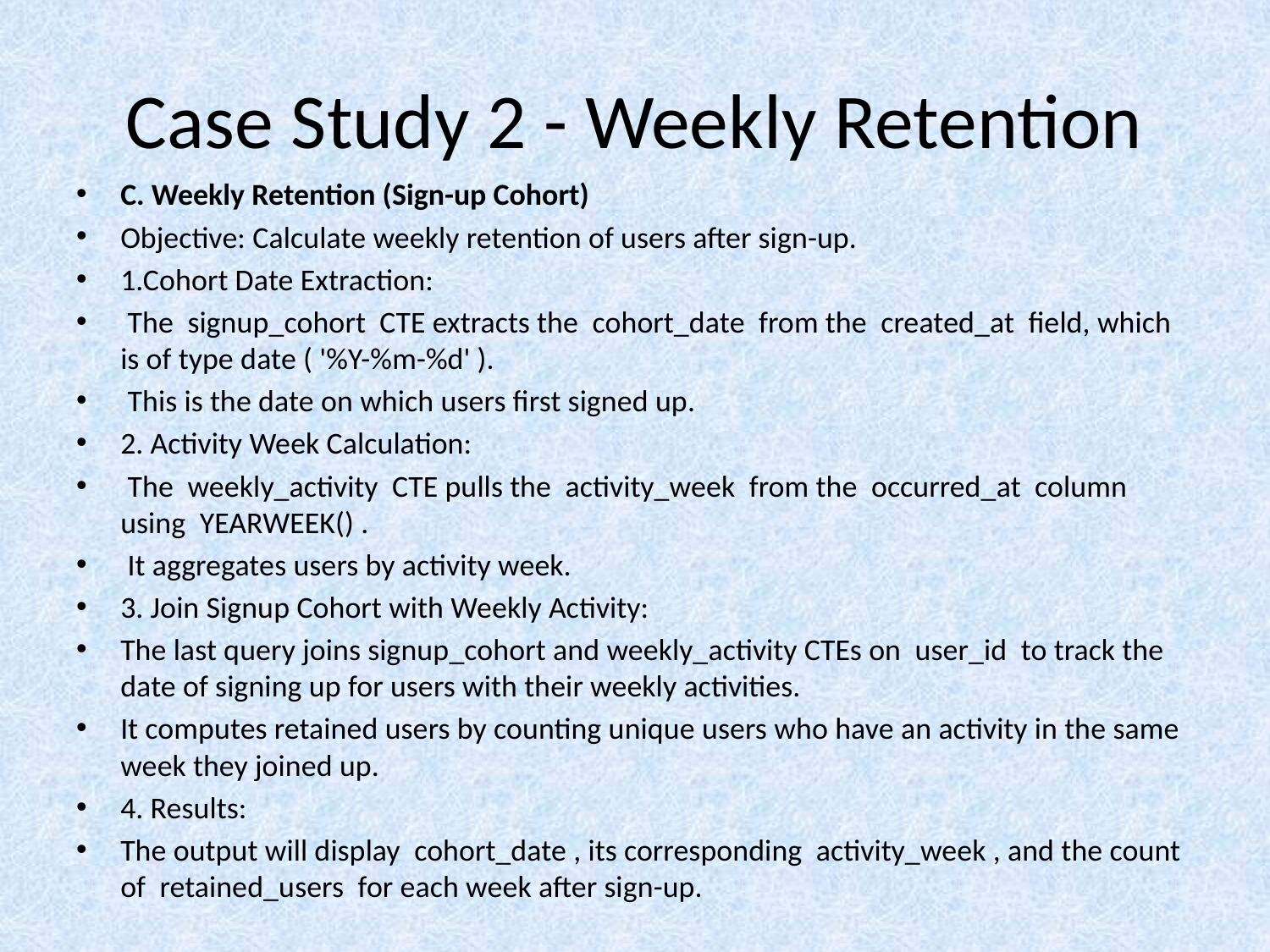

# Case Study 2 - Weekly Retention
C. Weekly Retention (Sign-up Cohort)
Objective: Calculate weekly retention of users after sign-up.
1.Cohort Date Extraction:
 The  signup_cohort  CTE extracts the  cohort_date  from the  created_at  field, which is of type date ( '%Y-%m-%d' ).
 This is the date on which users first signed up.
2. Activity Week Calculation:
 The  weekly_activity  CTE pulls the  activity_week  from the  occurred_at  column using  YEARWEEK() .
 It aggregates users by activity week.
3. Join Signup Cohort with Weekly Activity:
The last query joins signup_cohort and weekly_activity CTEs on  user_id  to track the date of signing up for users with their weekly activities.
It computes retained users by counting unique users who have an activity in the same week they joined up.
4. Results:
The output will display  cohort_date , its corresponding  activity_week , and the count of  retained_users  for each week after sign-up.